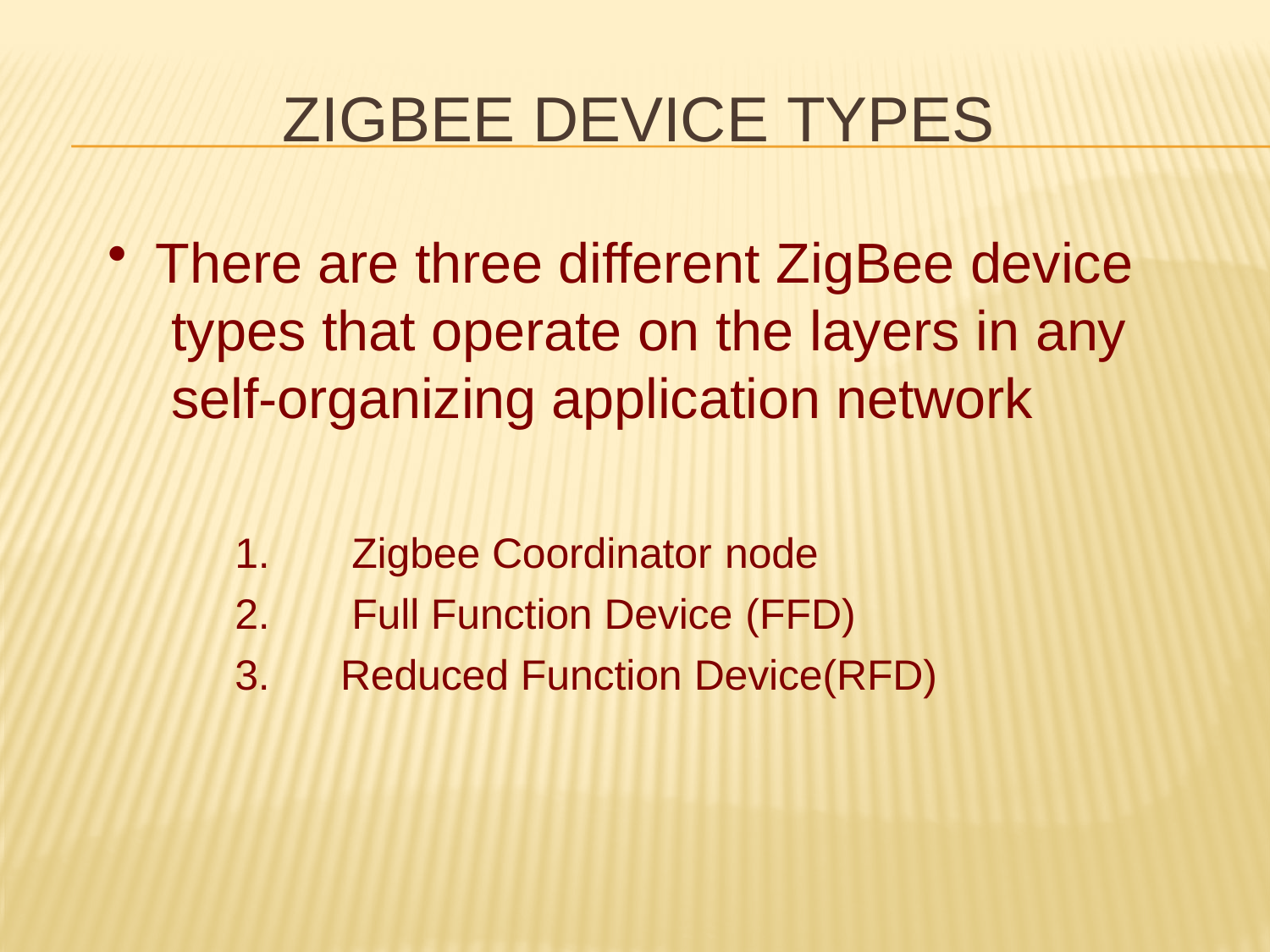

# Zigbee Device Types
There are three different ZigBee device  types that operate on the layers in any  self-organizing application network

Zigbee Coordinator node
Full Function Device (FFD)
Reduced Function Device(RFD)